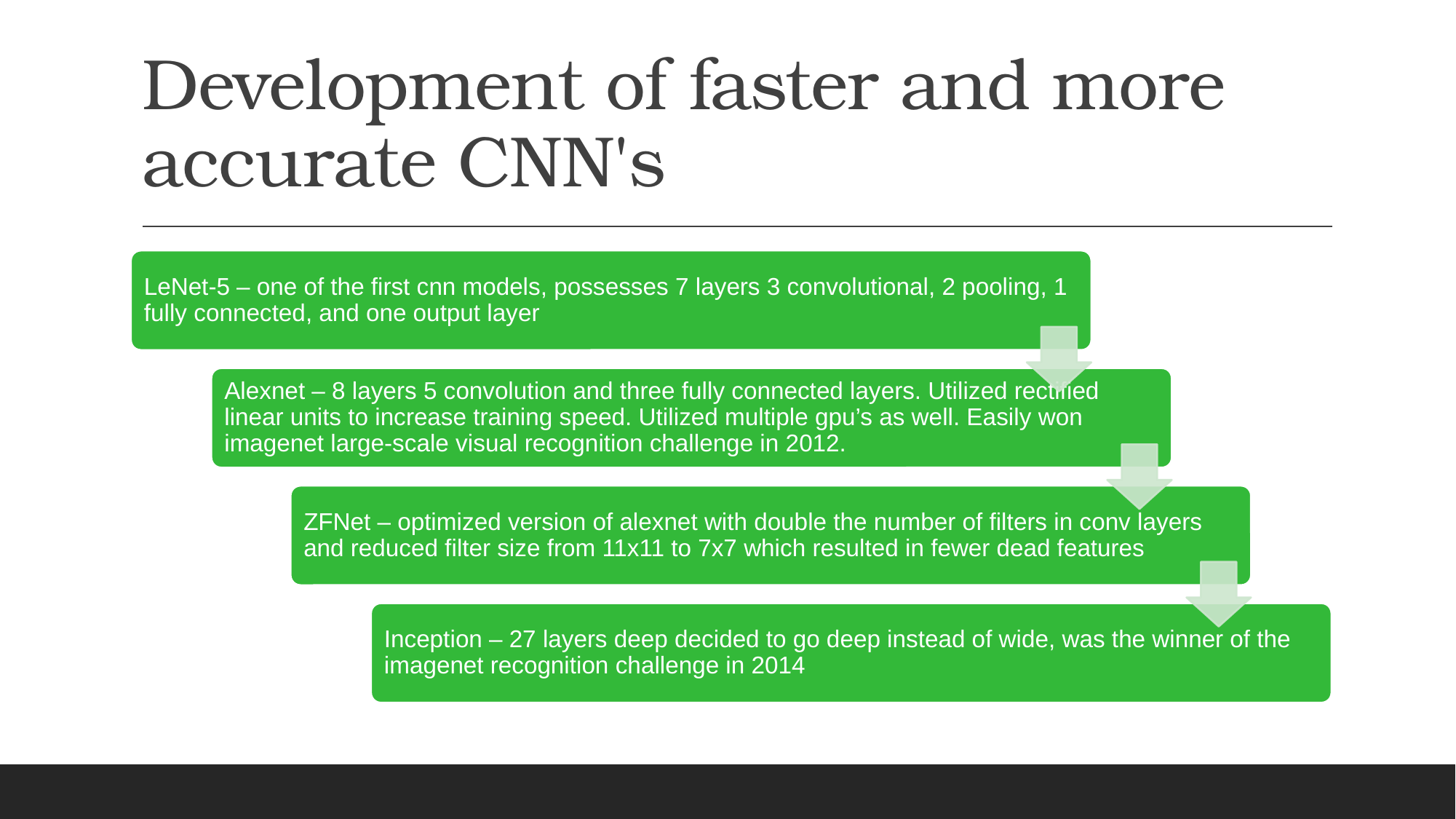

# Development of faster and more accurate CNN's
LeNet-5 – one of the first cnn models, possesses 7 layers 3 convolutional, 2 pooling, 1 fully connected, and one output layer
Alexnet – 8 layers 5 convolution and three fully connected layers. Utilized rectified linear units to increase training speed. Utilized multiple gpu’s as well. Easily won imagenet large-scale visual recognition challenge in 2012.
ZFNet – optimized version of alexnet with double the number of filters in conv layers and reduced filter size from 11x11 to 7x7 which resulted in fewer dead features
Inception – 27 layers deep decided to go deep instead of wide, was the winner of the imagenet recognition challenge in 2014